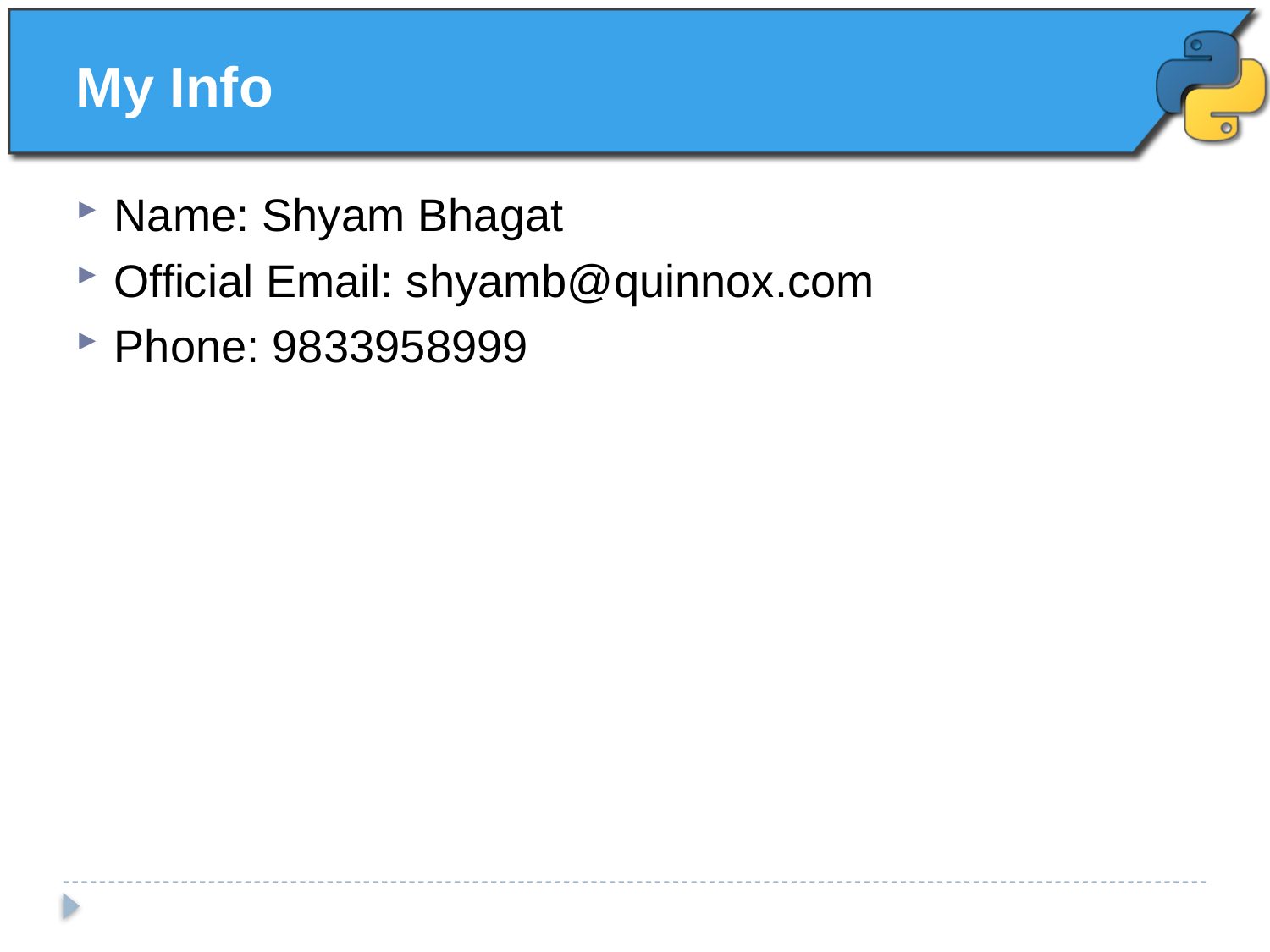

# My Info
Name: Shyam Bhagat
Official Email: shyamb@quinnox.com
Phone: 9833958999